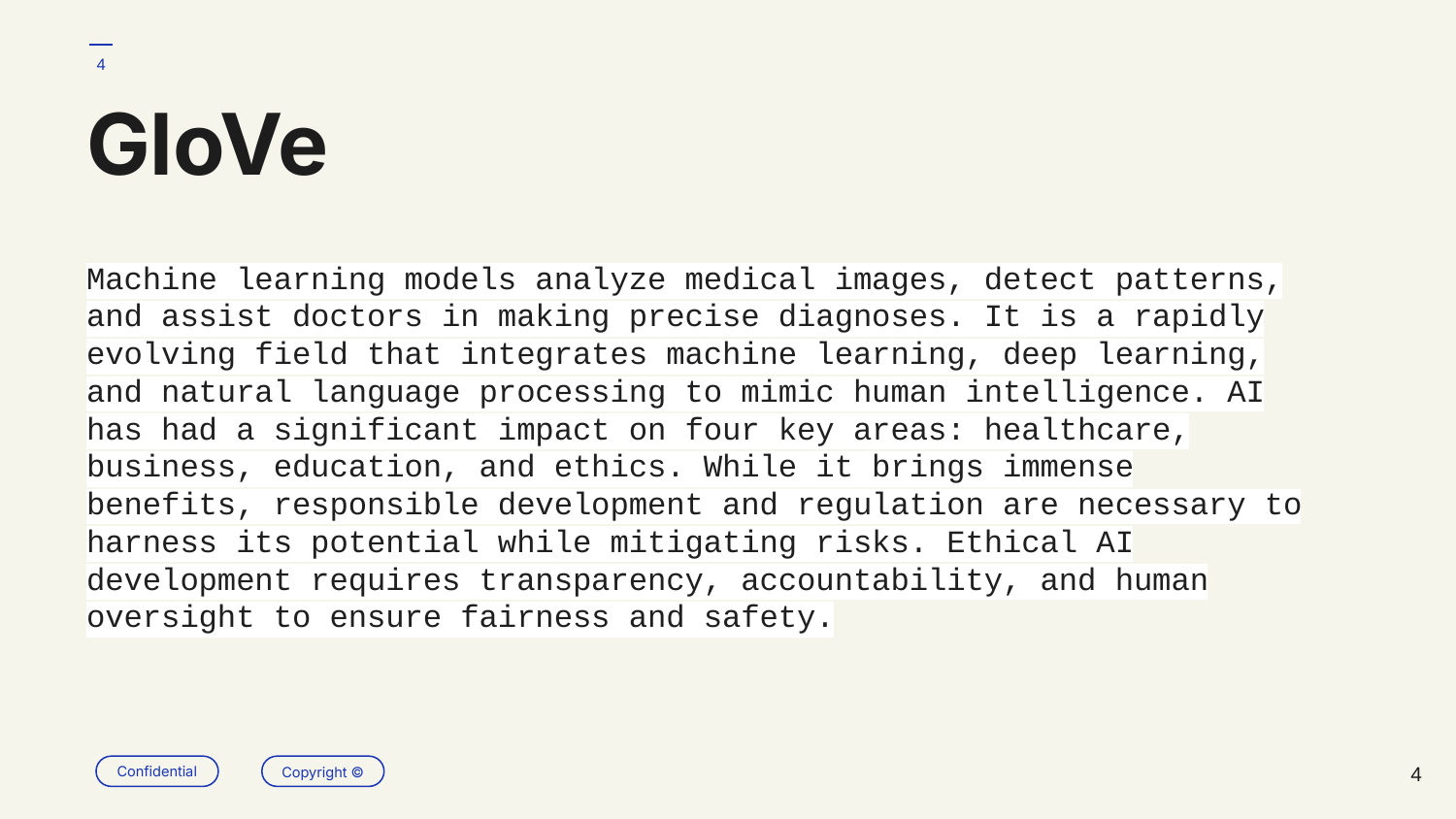

4
# GloVe
Machine learning models analyze medical images, detect patterns, and assist doctors in making precise diagnoses. It is a rapidly evolving field that integrates machine learning, deep learning, and natural language processing to mimic human intelligence. AI has had a significant impact on four key areas: healthcare, business, education, and ethics. While it brings immense benefits, responsible development and regulation are necessary to harness its potential while mitigating risks. Ethical AI development requires transparency, accountability, and human oversight to ensure fairness and safety.
4